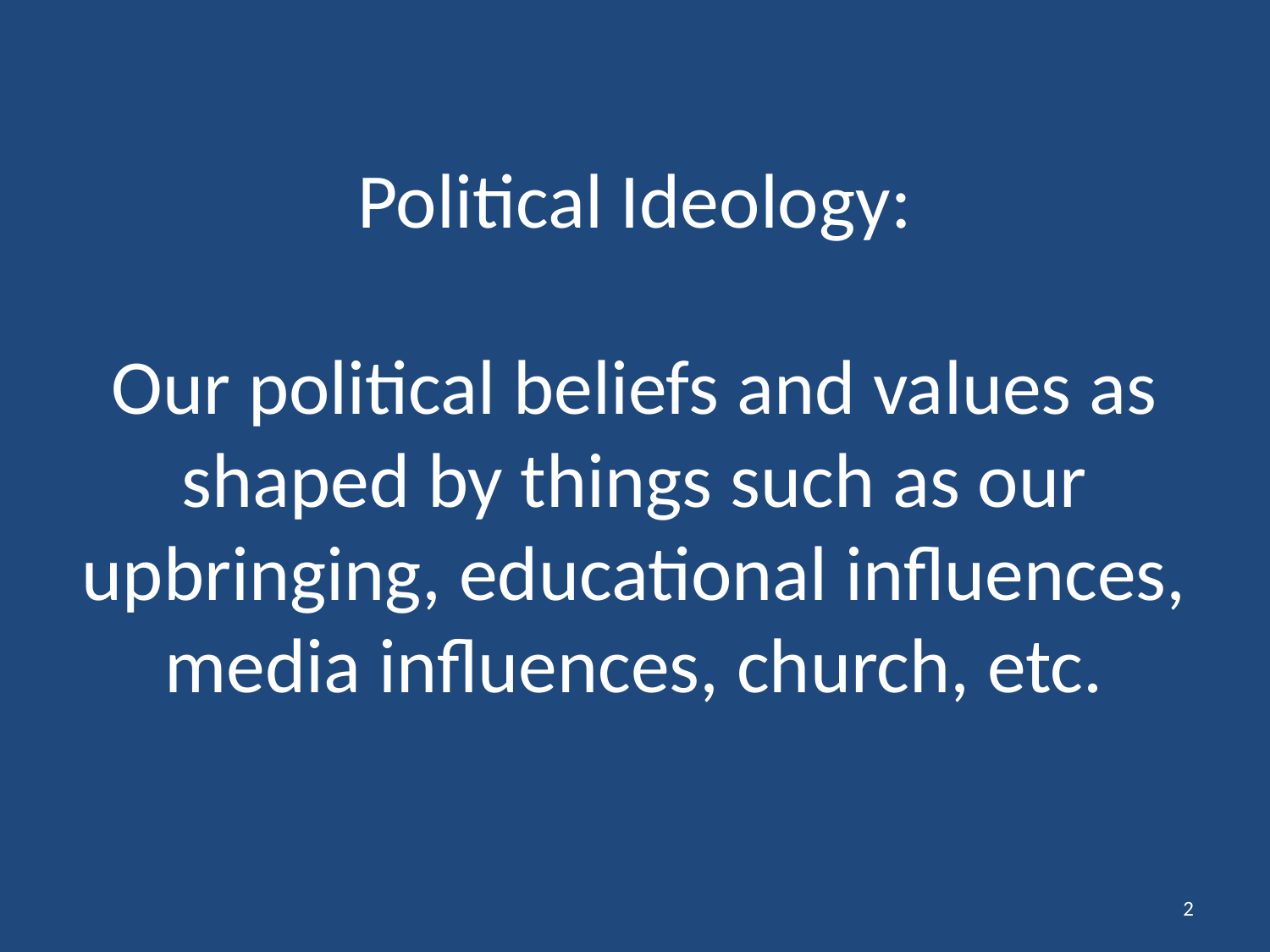

# Political Ideology: Our political beliefs and values as shaped by things such as our upbringing, educational influences, media influences, church, etc.
2